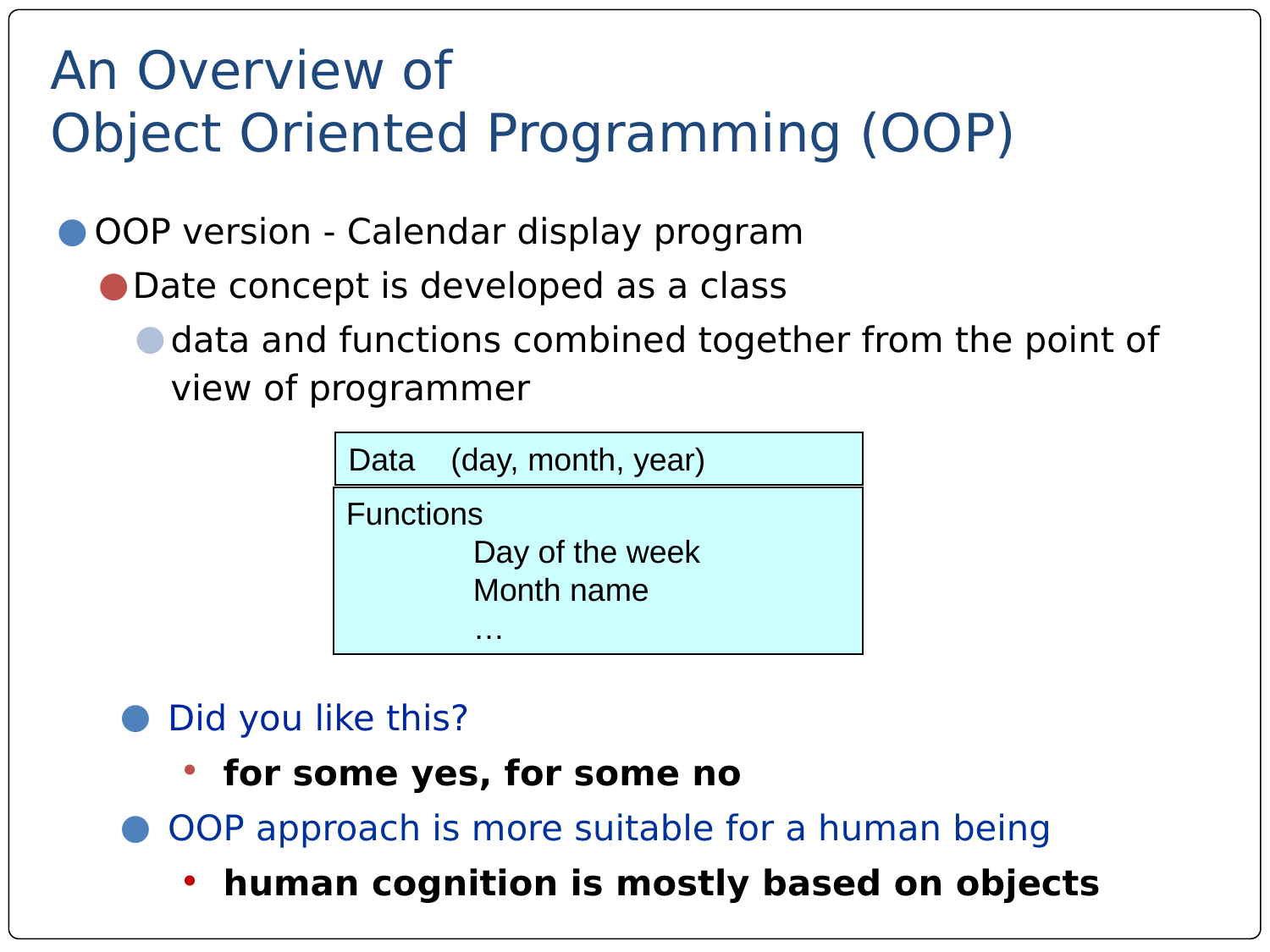

# An Overview of
Object Oriented Programming (OOP)
OOP version - Calendar display program
Date concept is developed as a class
data and functions combined together from the point of view of programmer
Data    (day, month, year)
Functions
	Day of the week
	Month name
	…
Did you like this?
for some yes, for some no
OOP approach is more suitable for a human being
human cognition is mostly based on objects